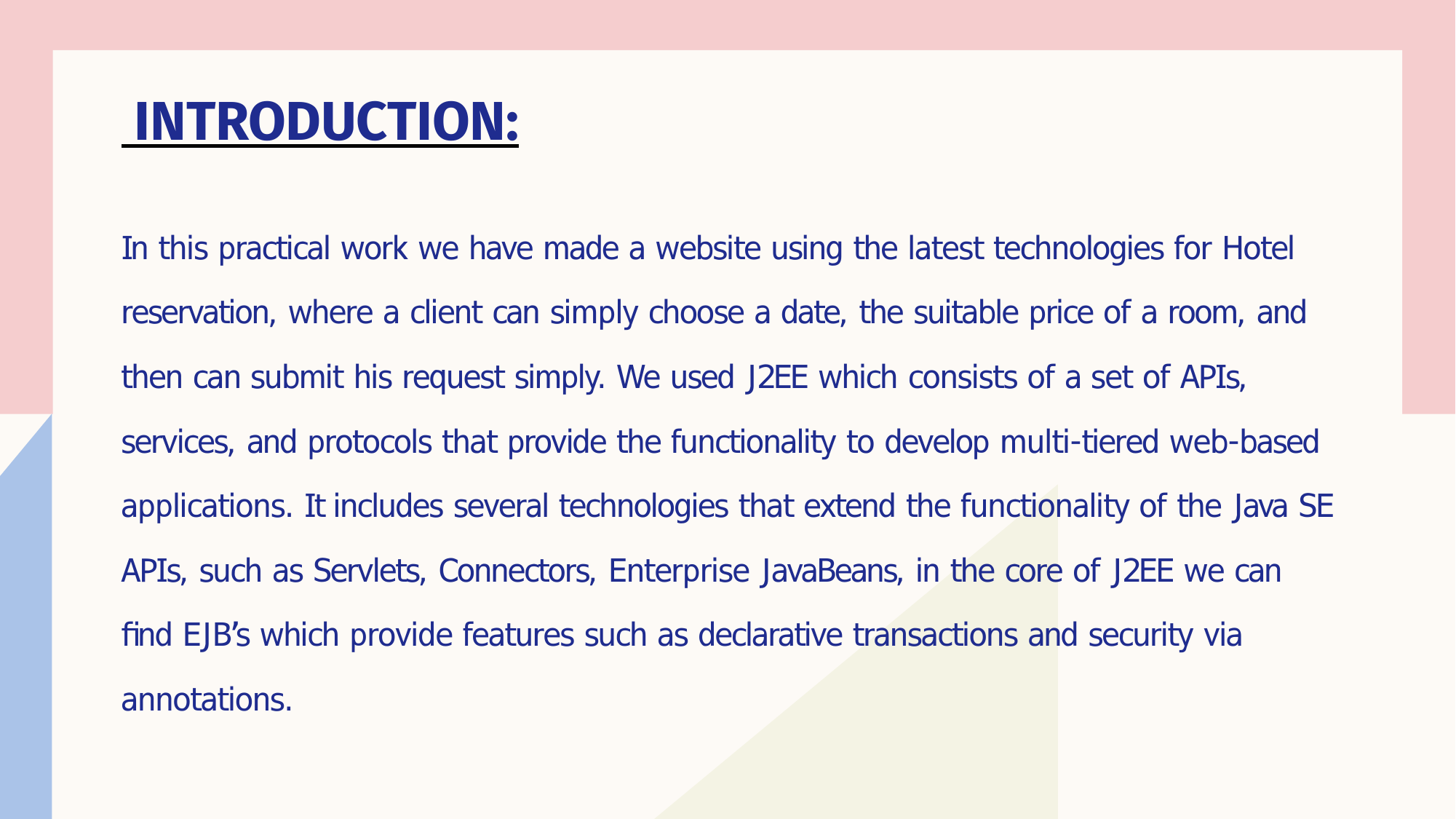

# Introduction:
In this practical work we have made a website using the latest technologies for Hotel reservation, where a client can simply choose a date, the suitable price of a room, and then can submit his request simply. We used J2EE which consists of a set of APIs, services, and protocols that provide the functionality to develop multi-tiered web-based applications. It includes several technologies that extend the functionality of the Java SE APIs, such as Servlets, Connectors, Enterprise JavaBeans, in the core of J2EE we can find EJB’s which provide features such as declarative transactions and security via annotations.